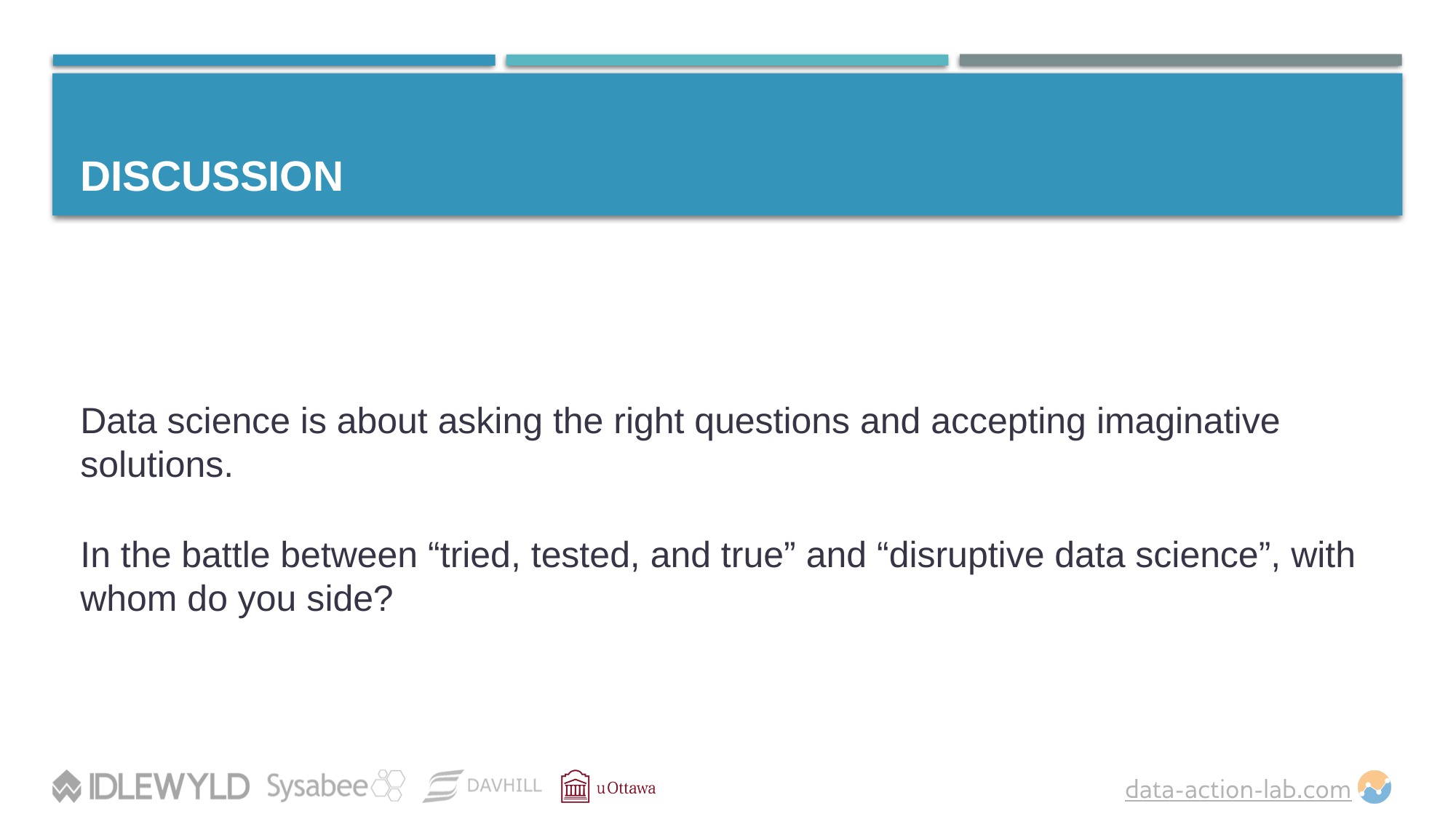

# DISCUSSION
Data science is about asking the right questions and accepting imaginative solutions.

In the battle between “tried, tested, and true” and “disruptive data science”, with whom do you side?